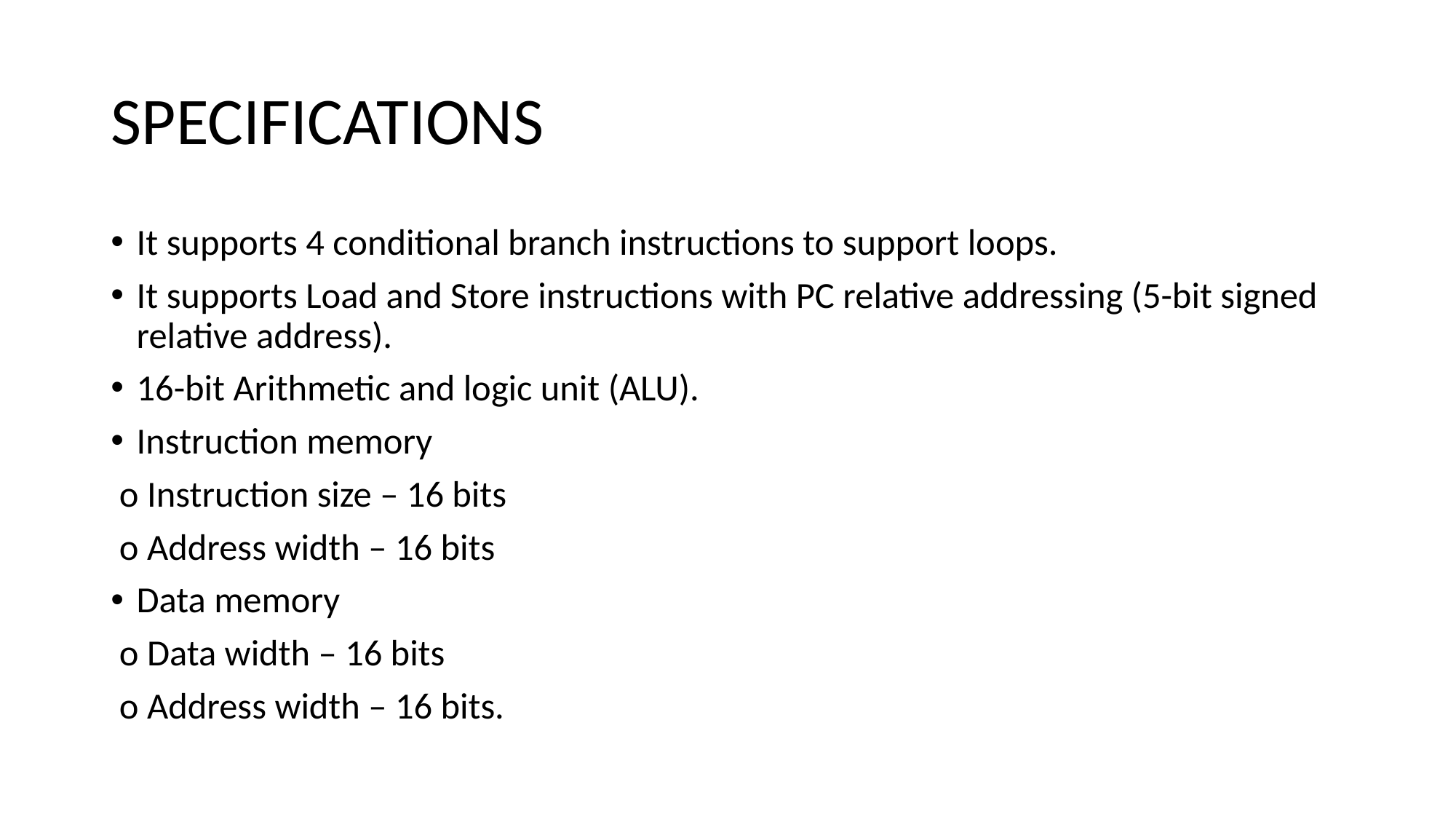

# SPECIFICATIONS
It supports 4 conditional branch instructions to support loops.
It supports Load and Store instructions with PC relative addressing (5-bit signed relative address).
16-bit Arithmetic and logic unit (ALU).
Instruction memory
 o Instruction size – 16 bits
 o Address width – 16 bits
Data memory
 o Data width – 16 bits
 o Address width – 16 bits.